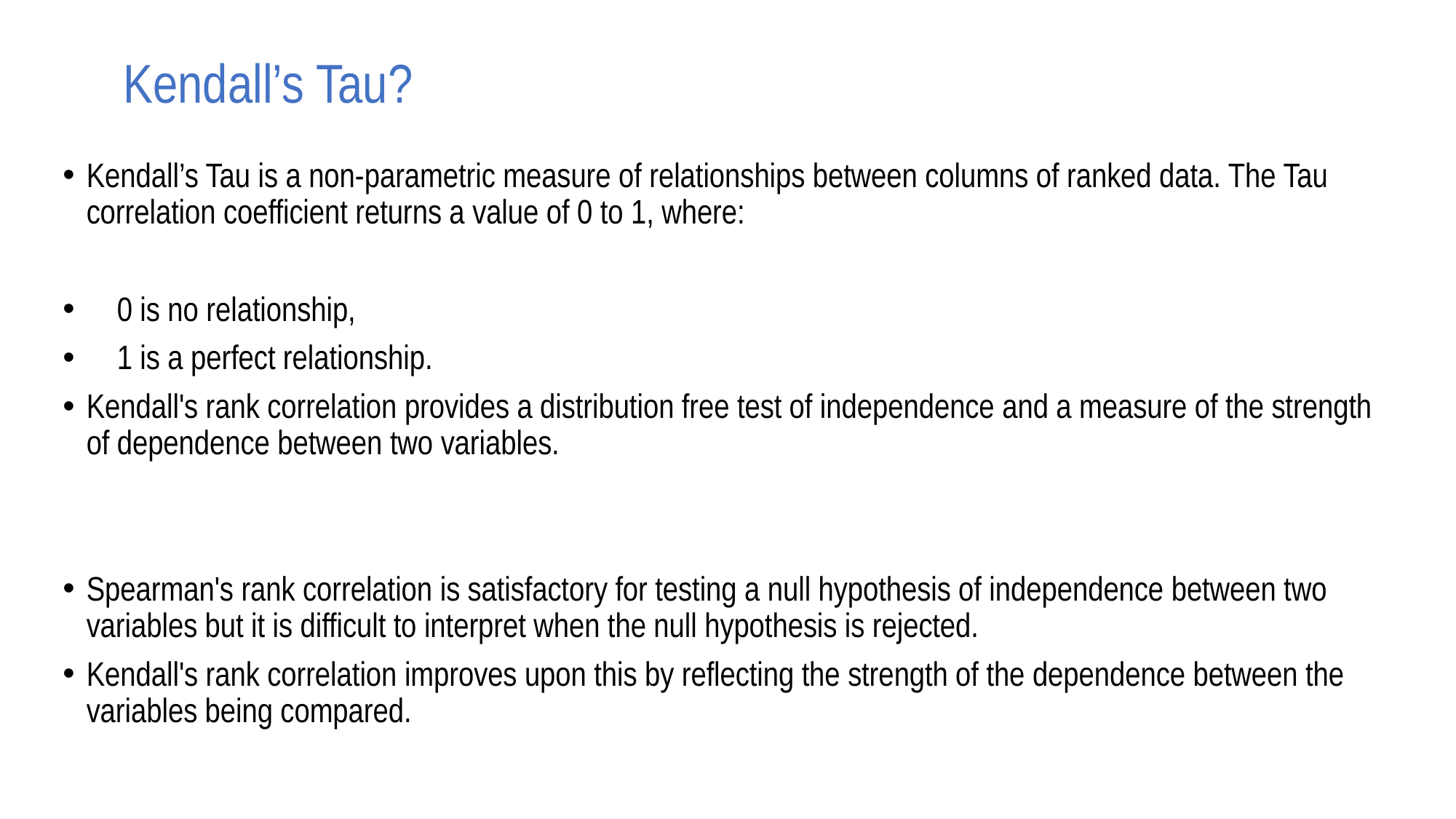

# Kendall’s Tau?
Kendall’s Tau is a non-parametric measure of relationships between columns of ranked data. The Tau correlation coefficient returns a value of 0 to 1, where:

    0 is no relationship,
    1 is a perfect relationship.
Kendall's rank correlation provides a distribution free test of independence and a measure of the strength of dependence between two variables.

Spearman's rank correlation is satisfactory for testing a null hypothesis of independence between two variables but it is difficult to interpret when the null hypothesis is rejected.
Kendall's rank correlation improves upon this by reflecting the strength of the dependence between the variables being compared.